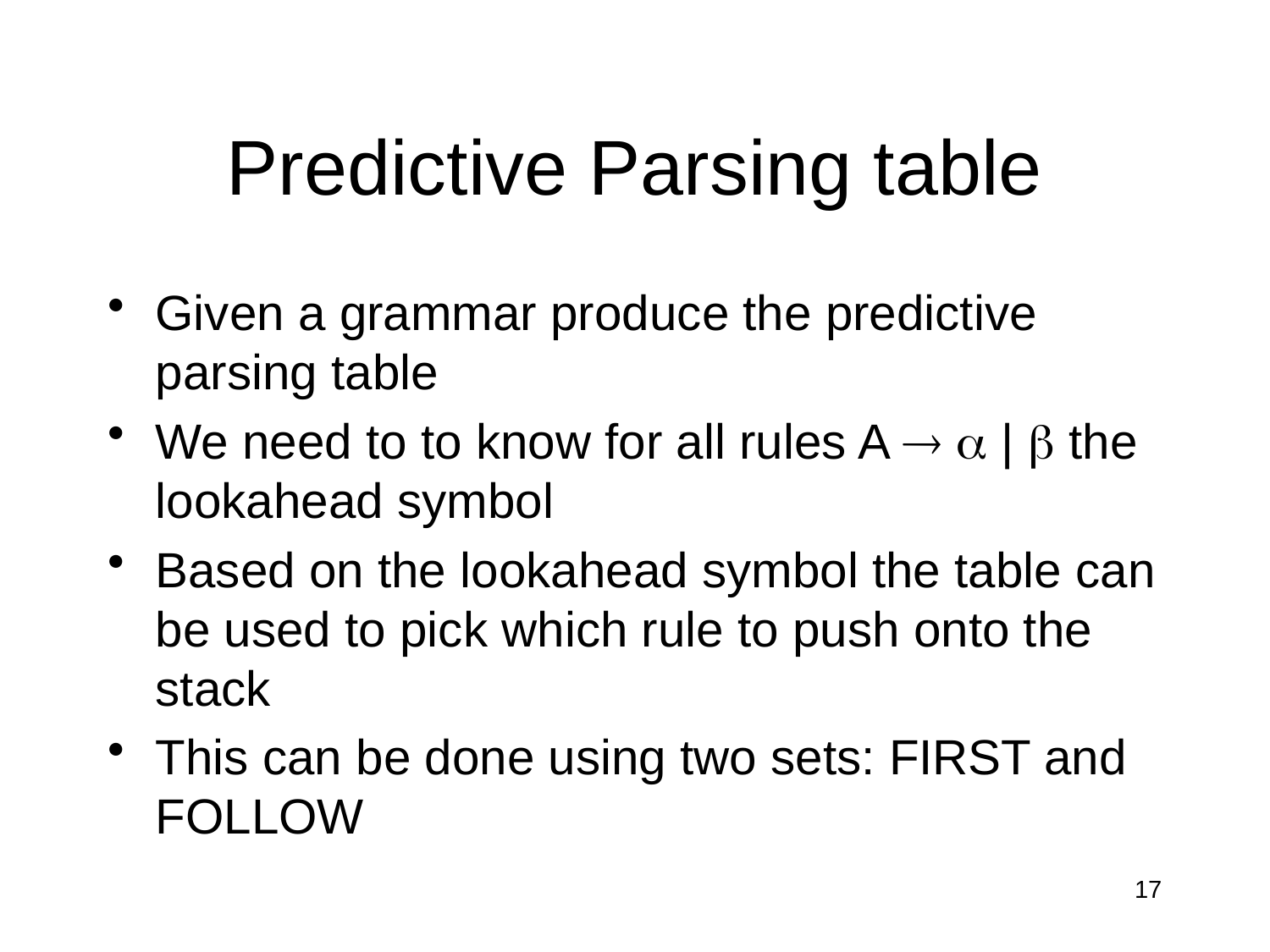

# Predictive Parsing table
Given a grammar produce the predictive parsing table
We need to to know for all rules A → α | β the lookahead symbol
Based on the lookahead symbol the table can be used to pick which rule to push onto the stack
This can be done using two sets: FIRST and FOLLOW
17